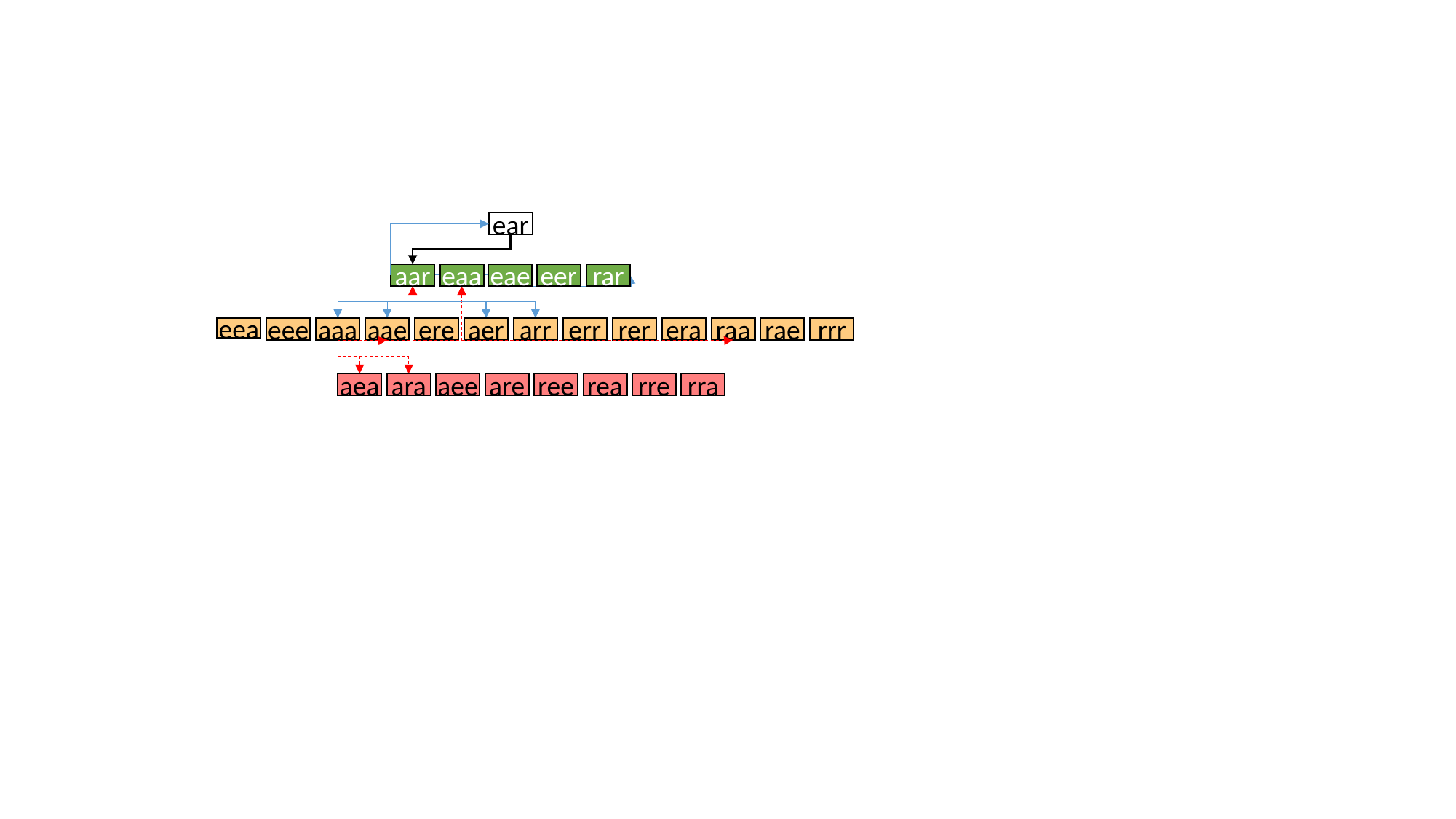

ear
aar
eaa
eae
eer
rar
eea
eee
aaa
aae
ere
aer
arr
err
rer
era
raa
rae
rrr
aea
ara
aee
are
ree
rea
rre
rra